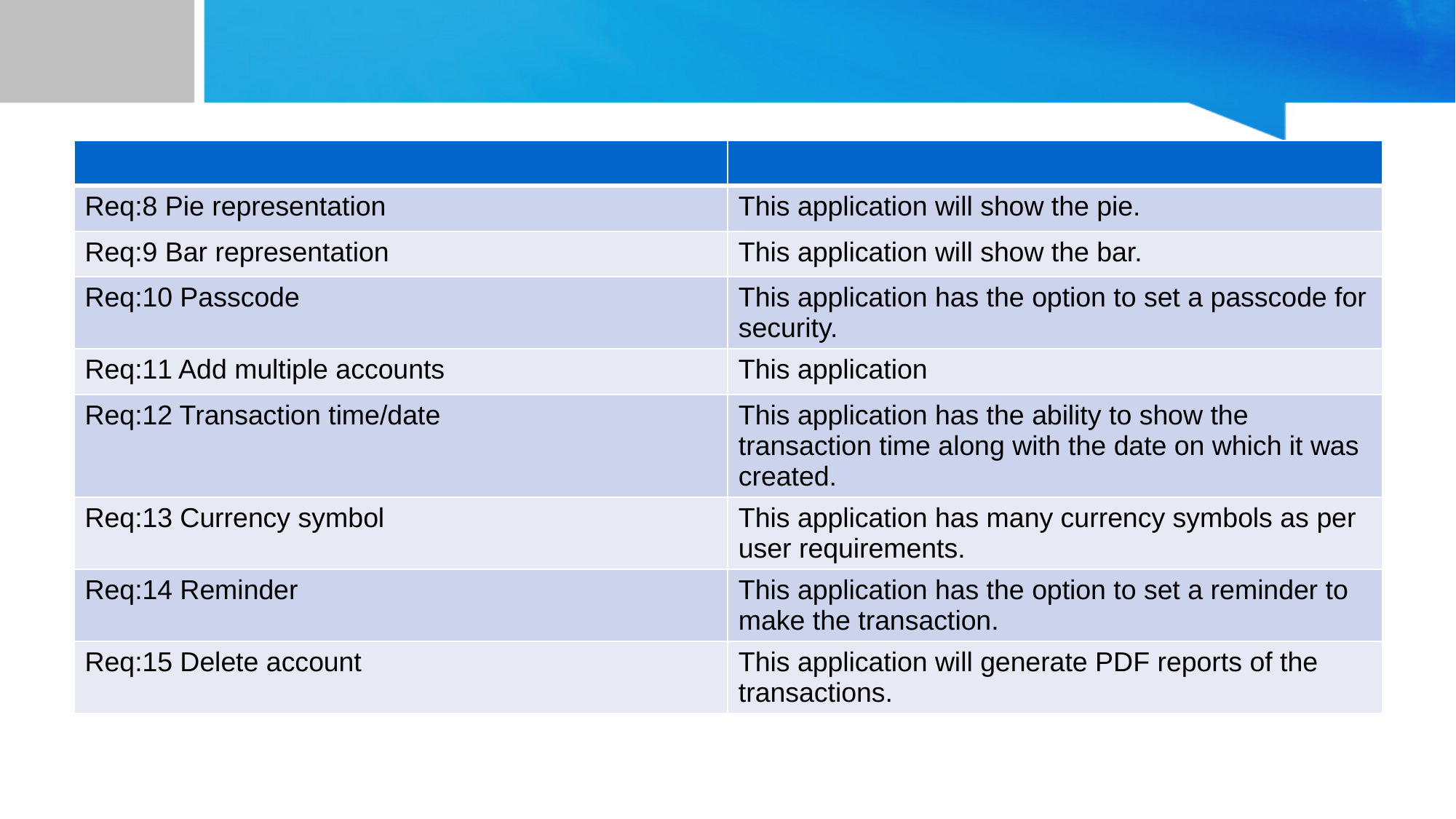

|  |  |
| --- | --- |
| Req:8 Pie representation | This application will show the pie. |
| Req:9 Bar representation | This application will show the bar. |
| Req:10 Passcode | This application has the option to set a passcode for security. |
| Req:11 Add multiple accounts | This application |
| Req:12 Transaction time/date | This application has the ability to show the transaction time along with the date on which it was created. |
| Req:13 Currency symbol | This application has many currency symbols as per user requirements. |
| Req:14 Reminder | This application has the option to set a reminder to make the transaction. |
| Req:15 Delete account | This application will generate PDF reports of the transactions. |